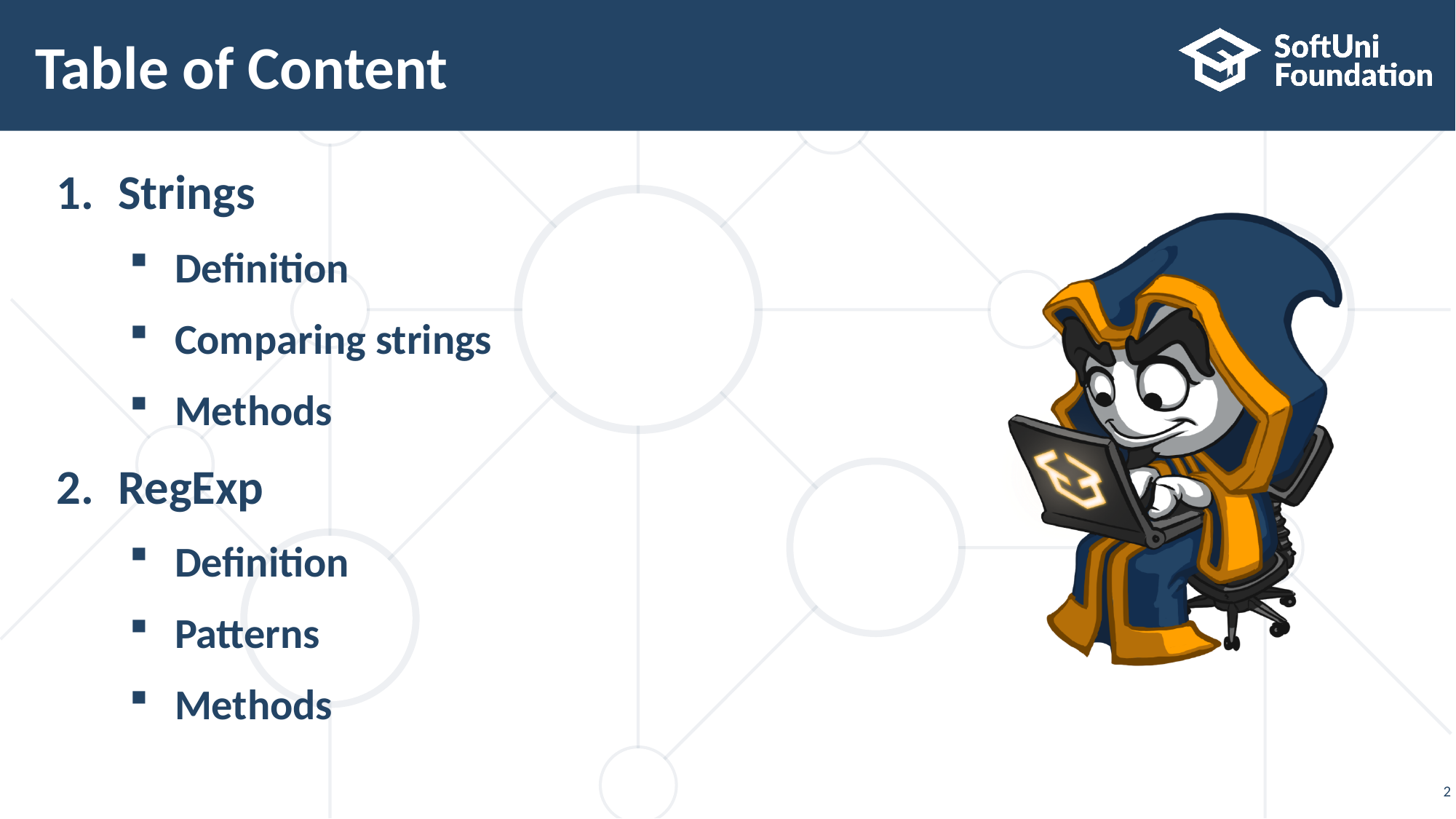

# Table of Content
Strings
Definition
Comparing strings
Methods
RegExp
Definition
Patterns
Methods
2